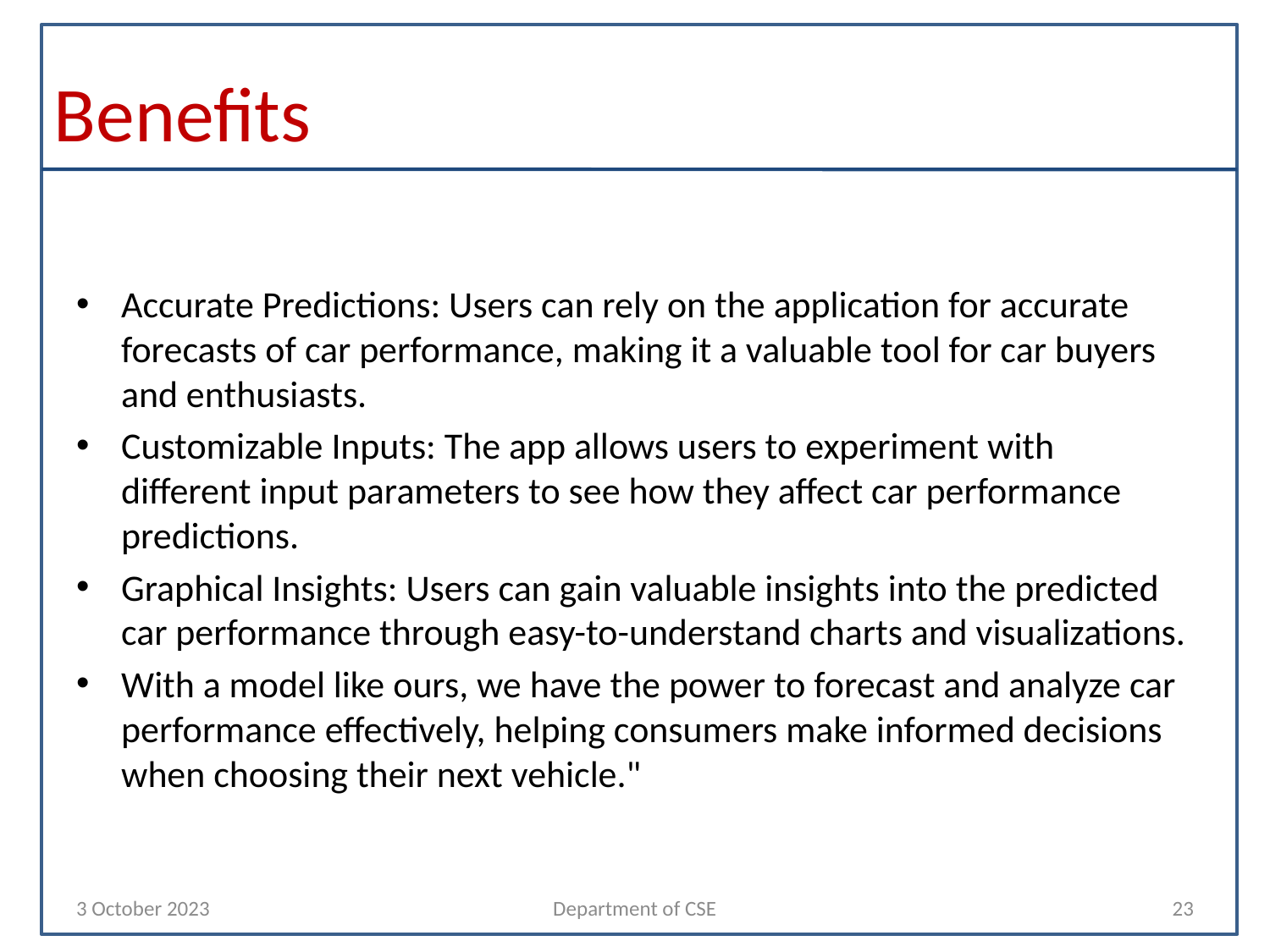

# Benefits

Accurate Predictions: Users can rely on the application for accurate forecasts of car performance, making it a valuable tool for car buyers and enthusiasts.
Customizable Inputs: The app allows users to experiment with different input parameters to see how they affect car performance predictions.
Graphical Insights: Users can gain valuable insights into the predicted car performance through easy-to-understand charts and visualizations.
With a model like ours, we have the power to forecast and analyze car performance effectively, helping consumers make informed decisions when choosing their next vehicle."

3 October 2023
Department of CSE
23